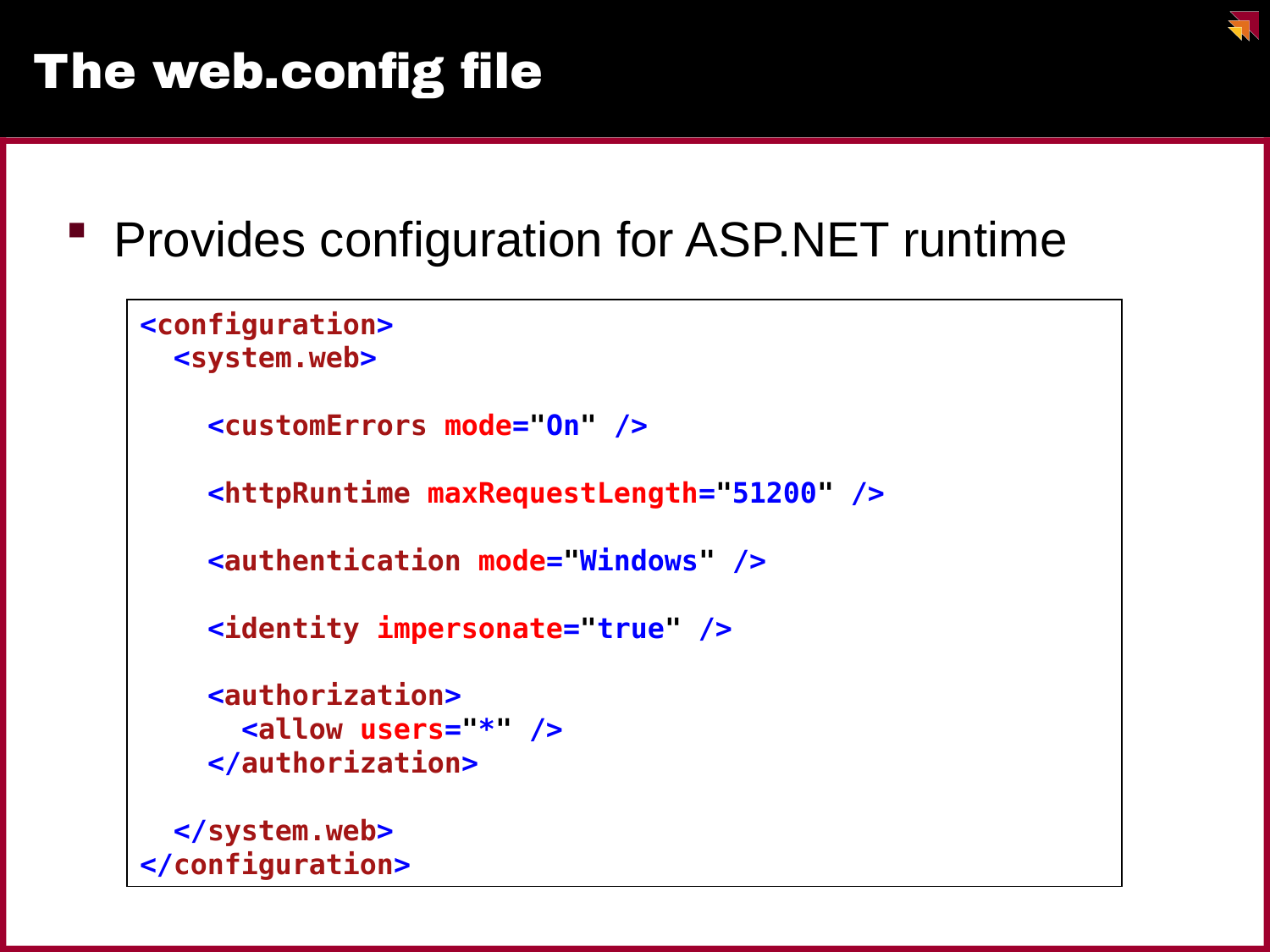

# The web.config file
Provides configuration for ASP.NET runtime
<configuration>
  <system.web>

    <customErrors mode="On" />

    <httpRuntime maxRequestLength="51200" />

    <authentication mode="Windows" />

    <identity impersonate="true" />

    <authorization>
      <allow users="*" />
    </authorization>

  </system.web>
</configuration>